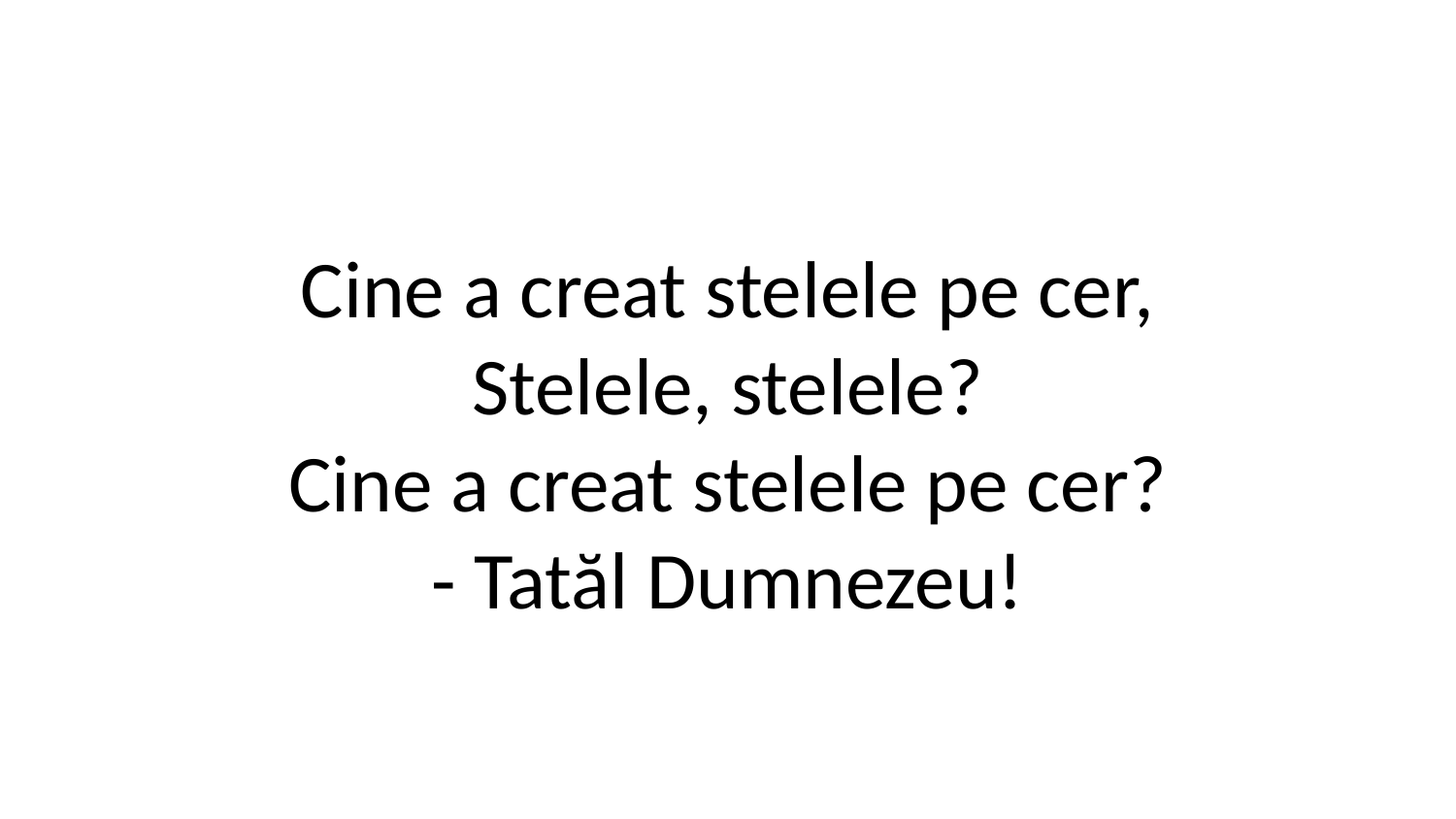

Cine a creat stelele pe cer,
Stelele, stelele?
Cine a creat stelele pe cer?
- Tatăl Dumnezeu!